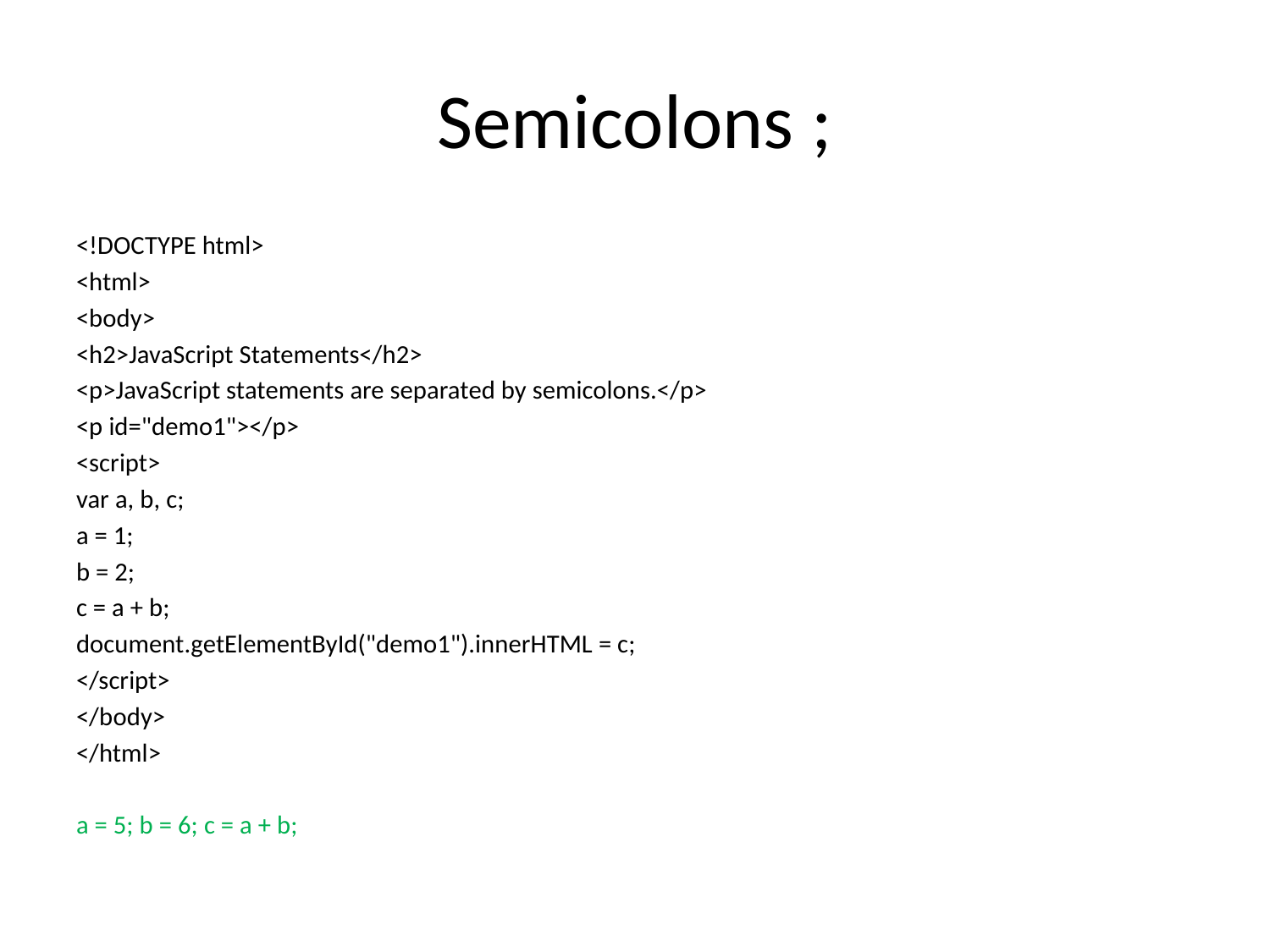

# Semicolons ;
<!DOCTYPE html>
<html>
<body>
<h2>JavaScript Statements</h2>
<p>JavaScript statements are separated by semicolons.</p>
<p id="demo1"></p>
<script>
var a, b, c;
a = 1;
b = 2;
c = a + b;
document.getElementById("demo1").innerHTML = c;
</script>
</body>
</html>

a = 5; b = 6; c = a + b;